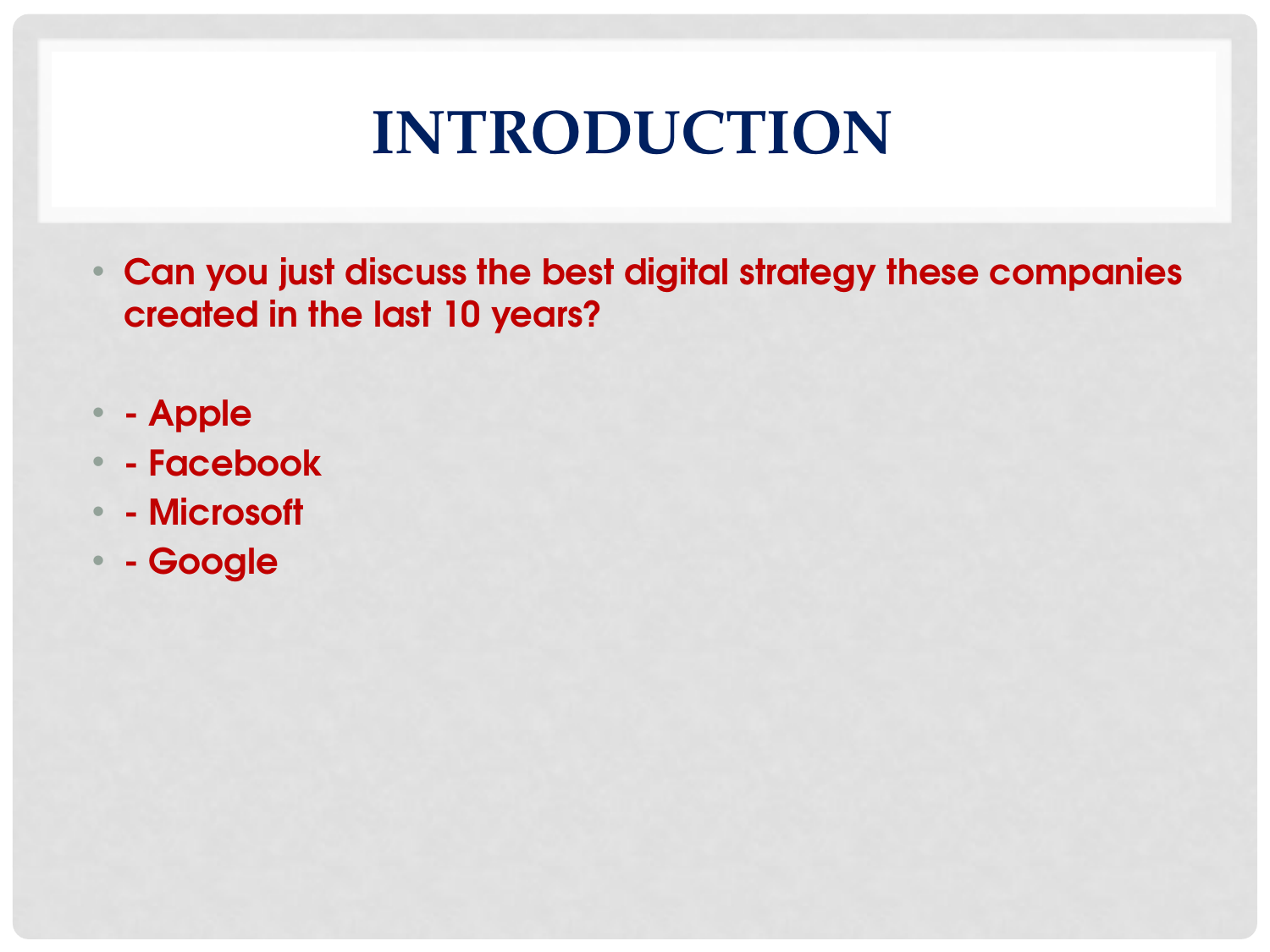

# Introduction
Can you just discuss the best digital strategy these companies created in the last 10 years?

- Apple
- Facebook
- Microsoft
- Google